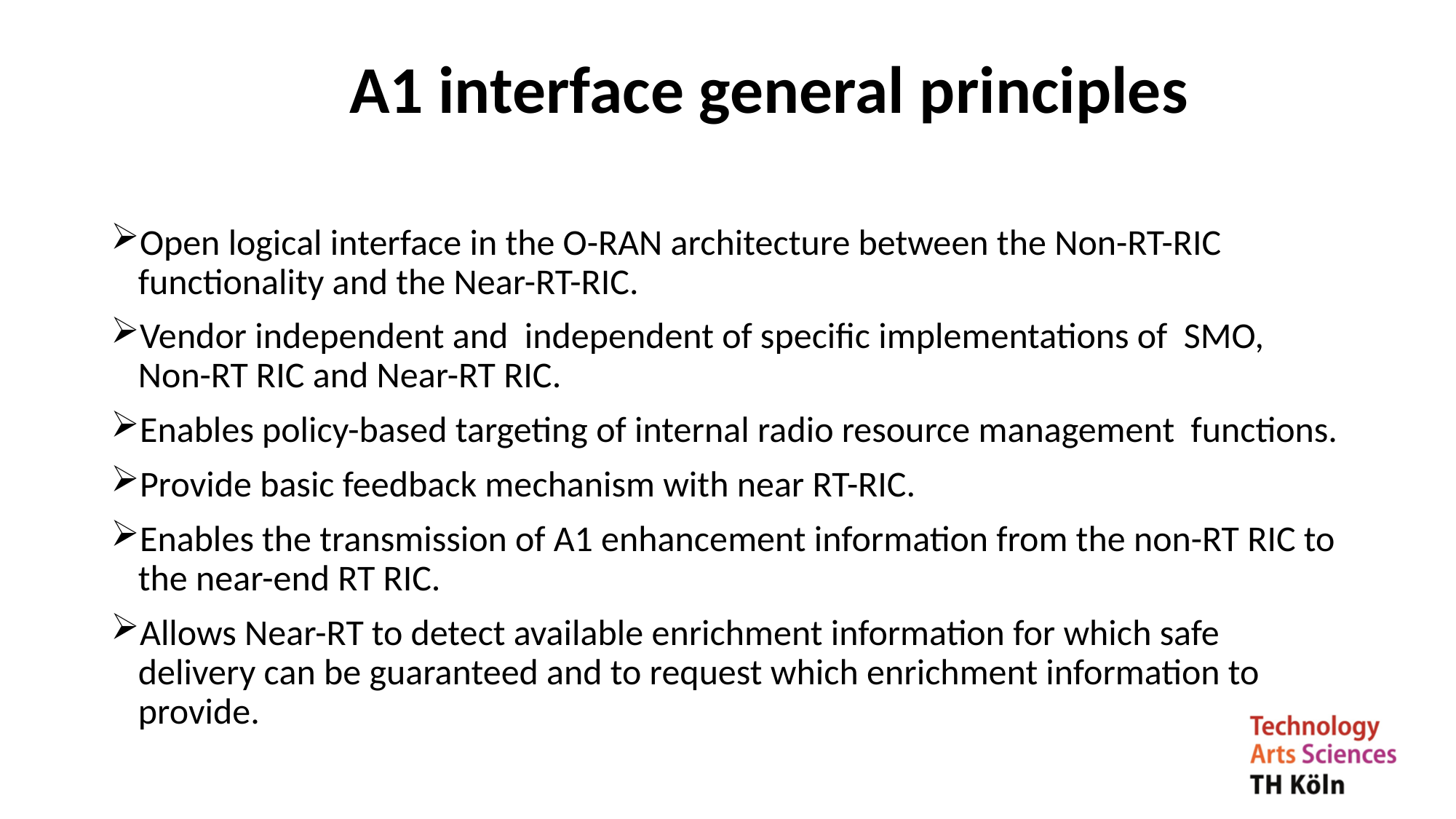

# A1 interface general principles
Open logical interface in the O-RAN architecture between the Non-RT-RIC functionality and the Near-RT-RIC.
Vendor independent and  independent of specific implementations of  SMO, Non-RT RIC and Near-RT RIC.
Enables policy-based targeting of internal radio resource management  functions.
Provide basic feedback mechanism with near RT-RIC.
Enables the transmission of A1 enhancement information from the non-RT RIC to the near-end RT RIC.
Allows Near-RT to detect available enrichment information for which safe delivery can be guaranteed and to request which enrichment information to provide.